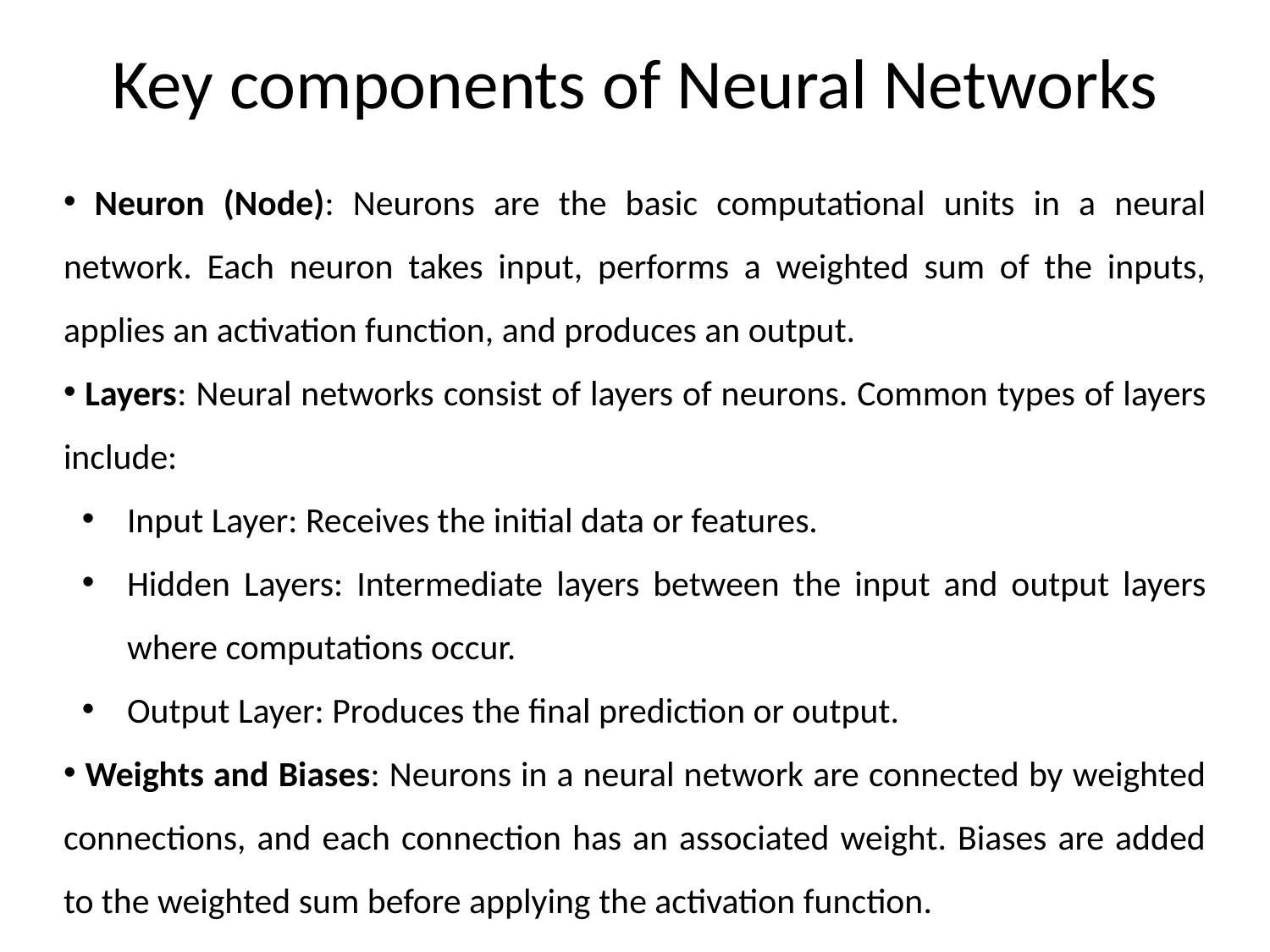

# Key components of Neural Networks
 Neuron (Node): Neurons are the basic computational units in a neural network. Each neuron takes input, performs a weighted sum of the inputs, applies an activation function, and produces an output.
 Layers: Neural networks consist of layers of neurons. Common types of layers include:
Input Layer: Receives the initial data or features.
Hidden Layers: Intermediate layers between the input and output layers where computations occur.
Output Layer: Produces the final prediction or output.
 Weights and Biases: Neurons in a neural network are connected by weighted connections, and each connection has an associated weight. Biases are added to the weighted sum before applying the activation function.